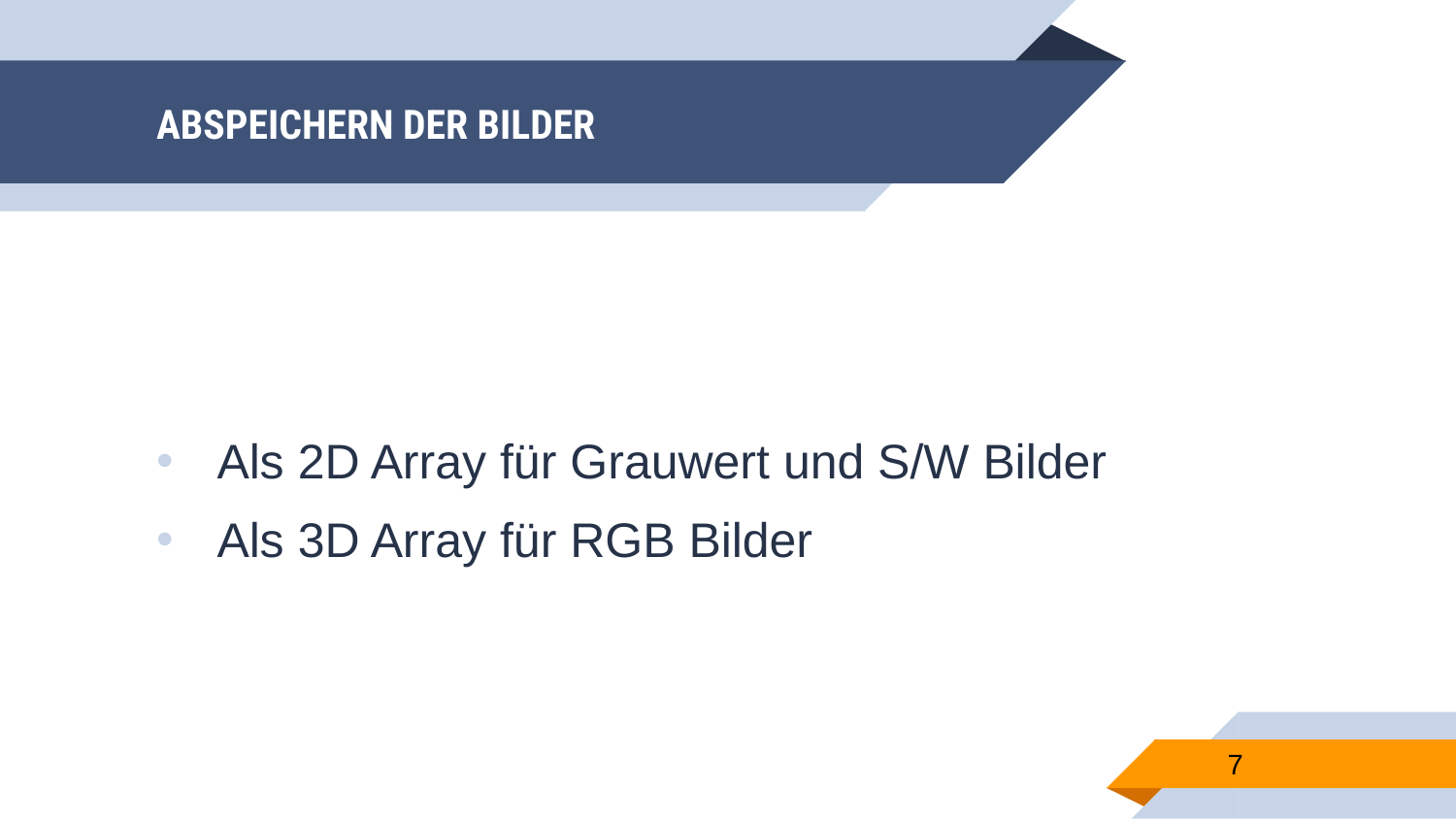

# ABSPEICHERN DER BILDER
Als 2D Array für Grauwert und S/W Bilder
Als 3D Array für RGB Bilder
7